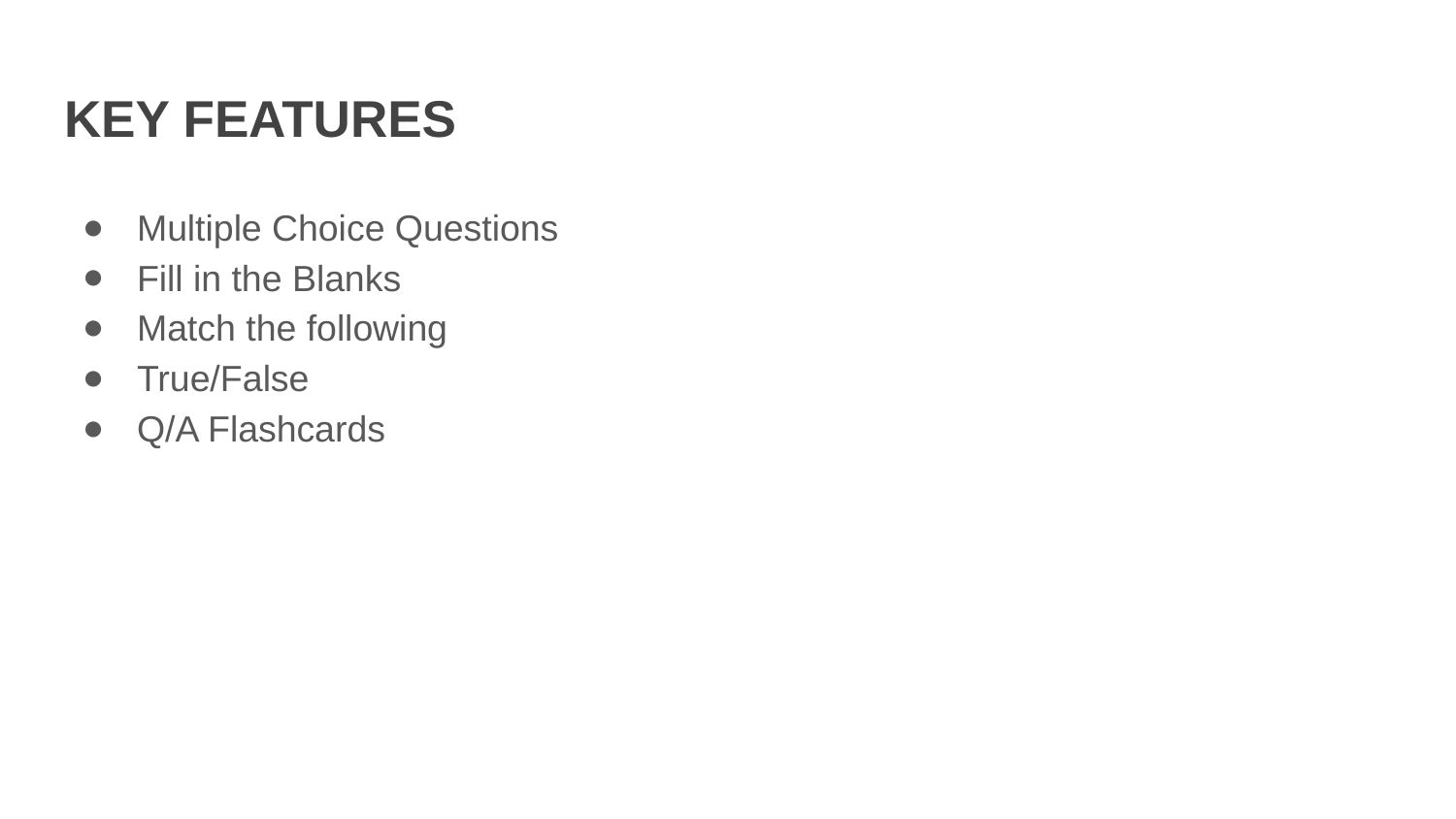

# KEY FEATURES
Multiple Choice Questions
Fill in the Blanks
Match the following
True/False
Q/A Flashcards

28